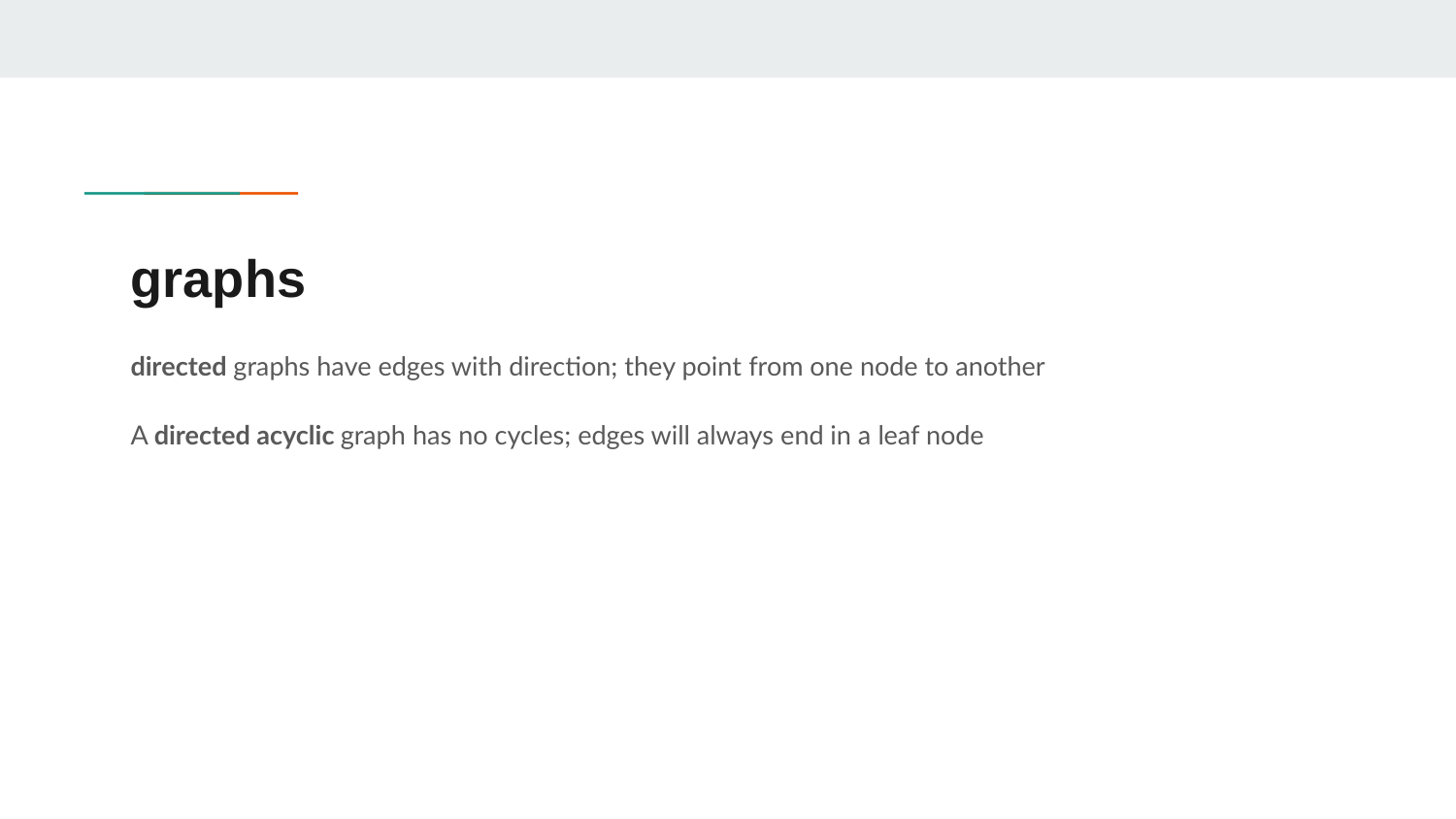

# graphs
directed graphs have edges with direction; they point from one node to another
A directed acyclic graph has no cycles; edges will always end in a leaf node